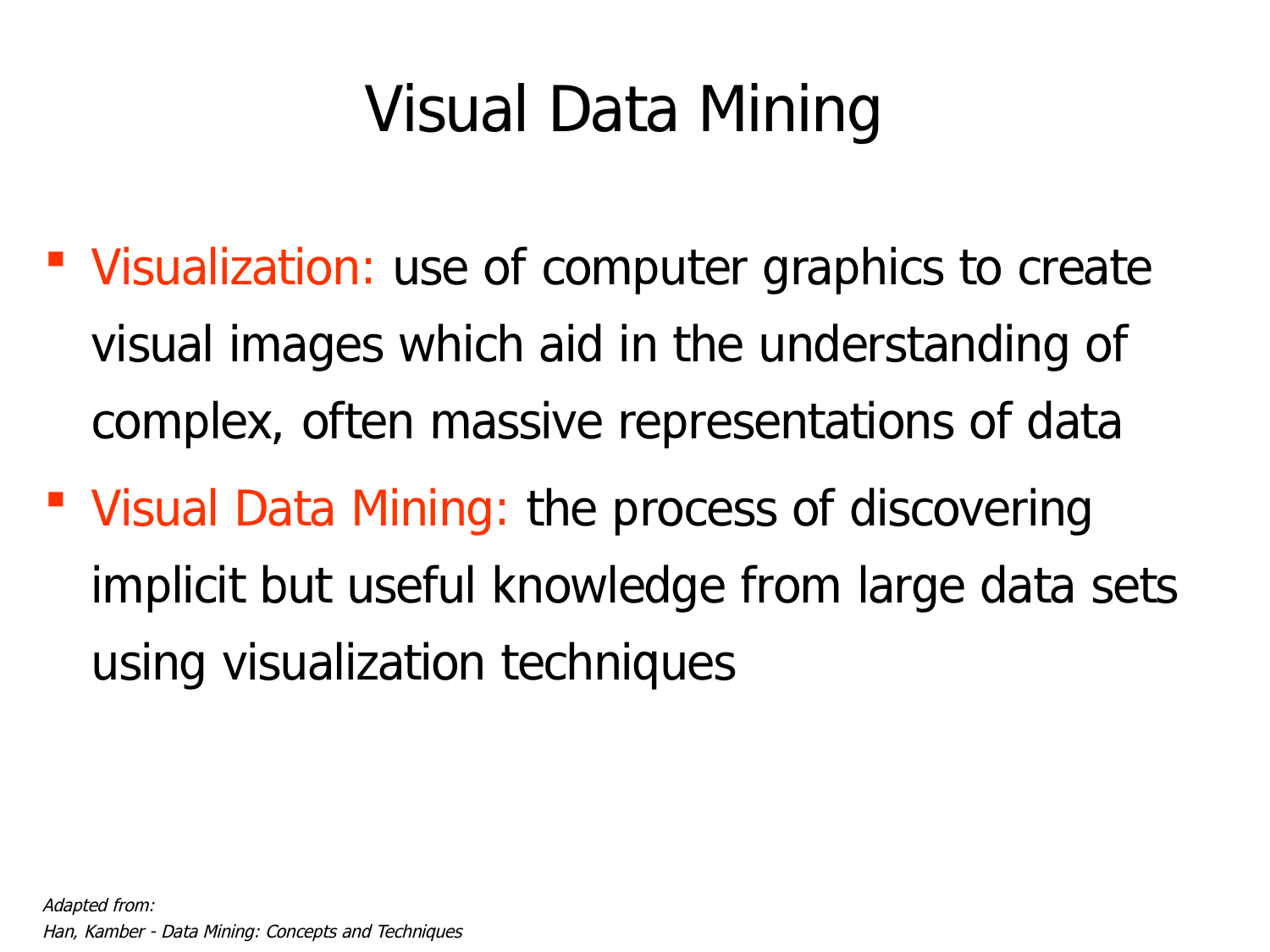

# Visual Data Mining
Visualization: use of computer graphics to create visual images which aid in the understanding of complex, often massive representations of data
Visual Data Mining: the process of discovering implicit but useful knowledge from large data sets using visualization techniques